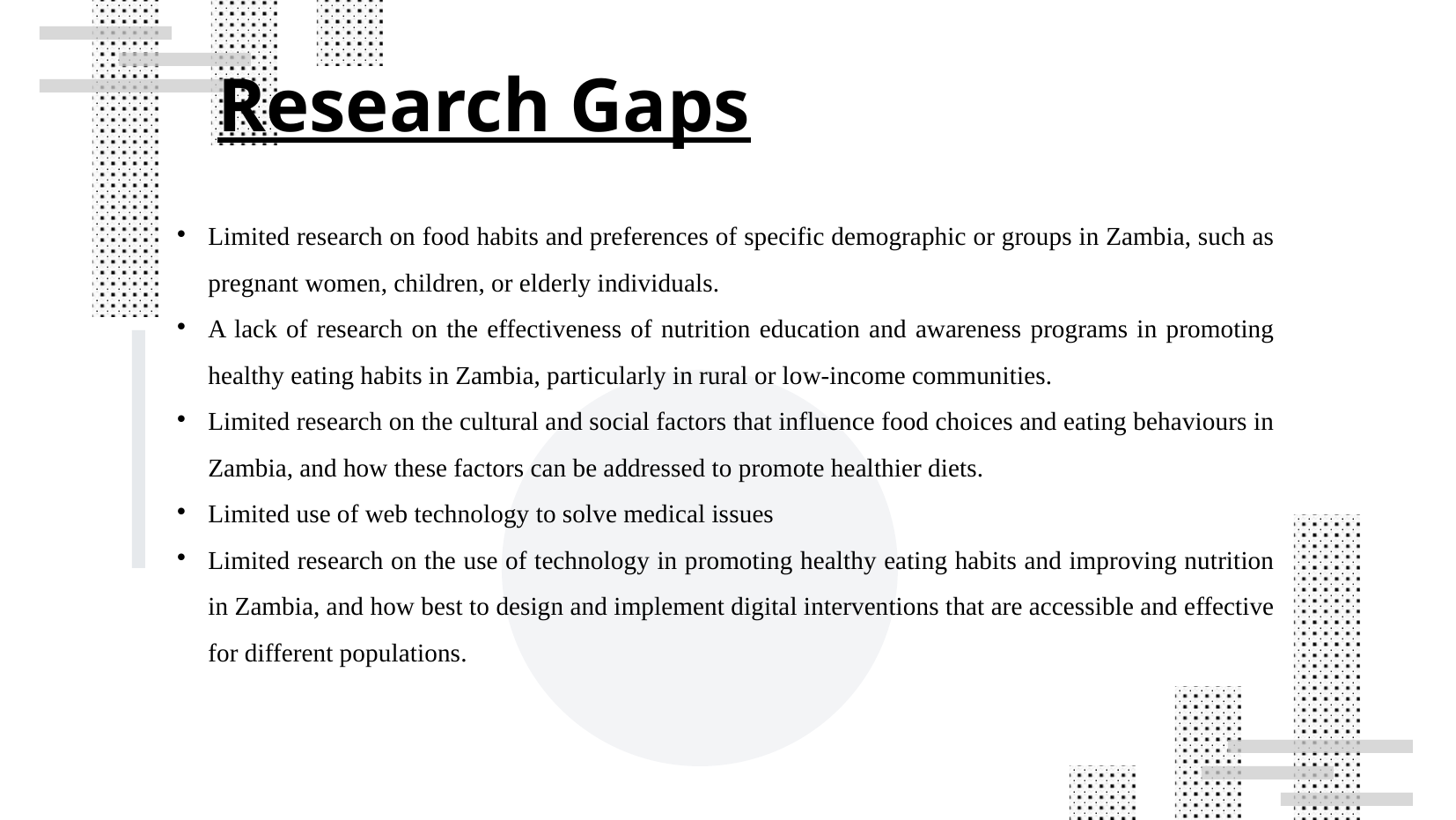

Research Gaps
Limited research on food habits and preferences of specific demographic or groups in Zambia, such as pregnant women, children, or elderly individuals.
A lack of research on the effectiveness of nutrition education and awareness programs in promoting healthy eating habits in Zambia, particularly in rural or low-income communities.
Limited research on the cultural and social factors that influence food choices and eating behaviours in Zambia, and how these factors can be addressed to promote healthier diets.
Limited use of web technology to solve medical issues
Limited research on the use of technology in promoting healthy eating habits and improving nutrition in Zambia, and how best to design and implement digital interventions that are accessible and effective for different populations.